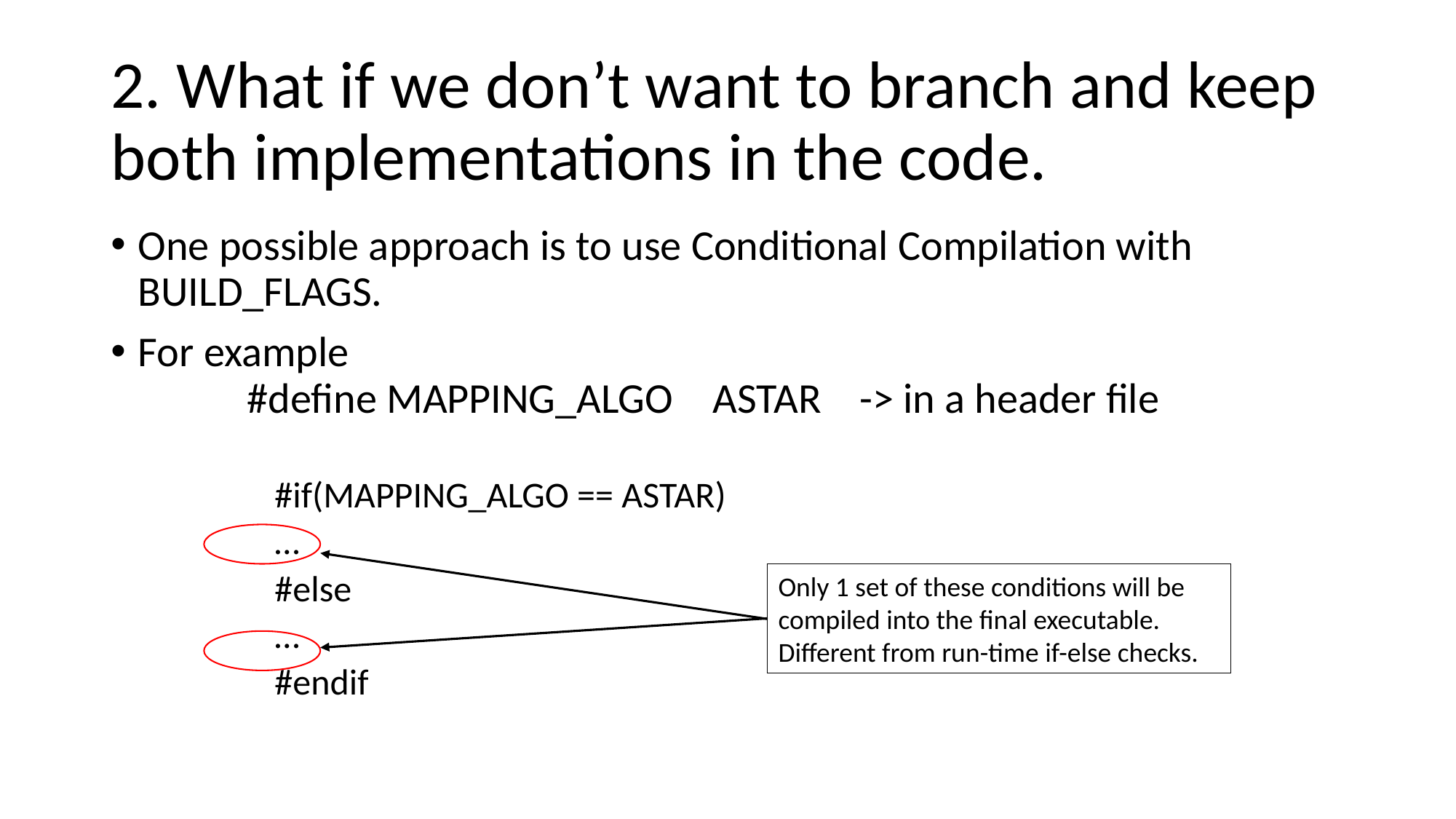

# 2. What if we don’t want to branch and keep both implementations in the code.
One possible approach is to use Conditional Compilation with BUILD_FLAGS.
For example
	#define MAPPING_ALGO	   ASTAR    -> in a header file

	#if(MAPPING_ALGO == ASTAR)
	…
	#else
	…
	#endif

Only 1 set of these conditions will be compiled into the final executable.
Different from run-time if-else checks.